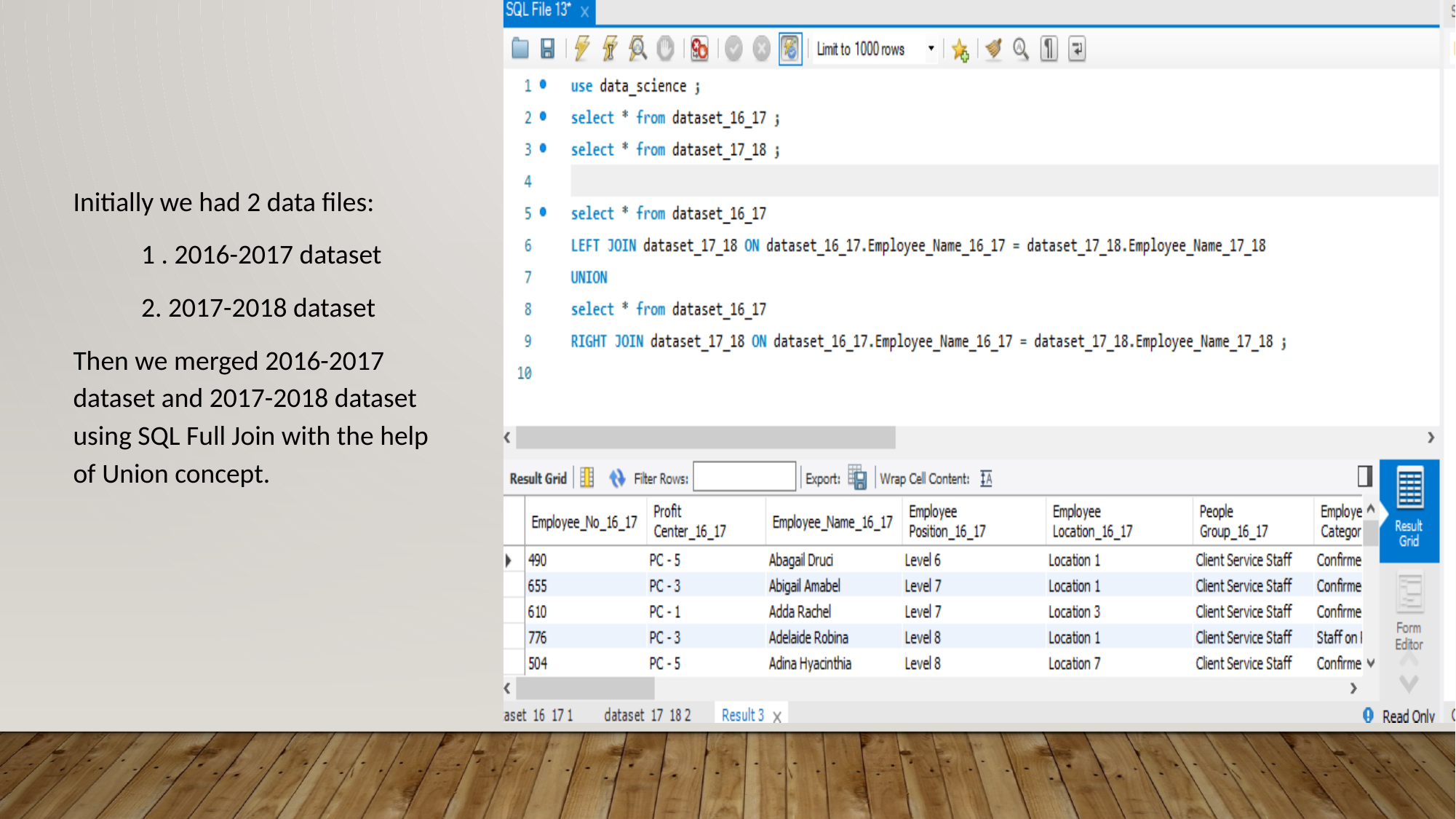

Initially we had 2 data files:
           1 . 2016-2017 dataset
           2. 2017-2018 dataset
Then we merged 2016-2017 dataset and 2017-2018 dataset using SQL Full Join with the help of Union concept.